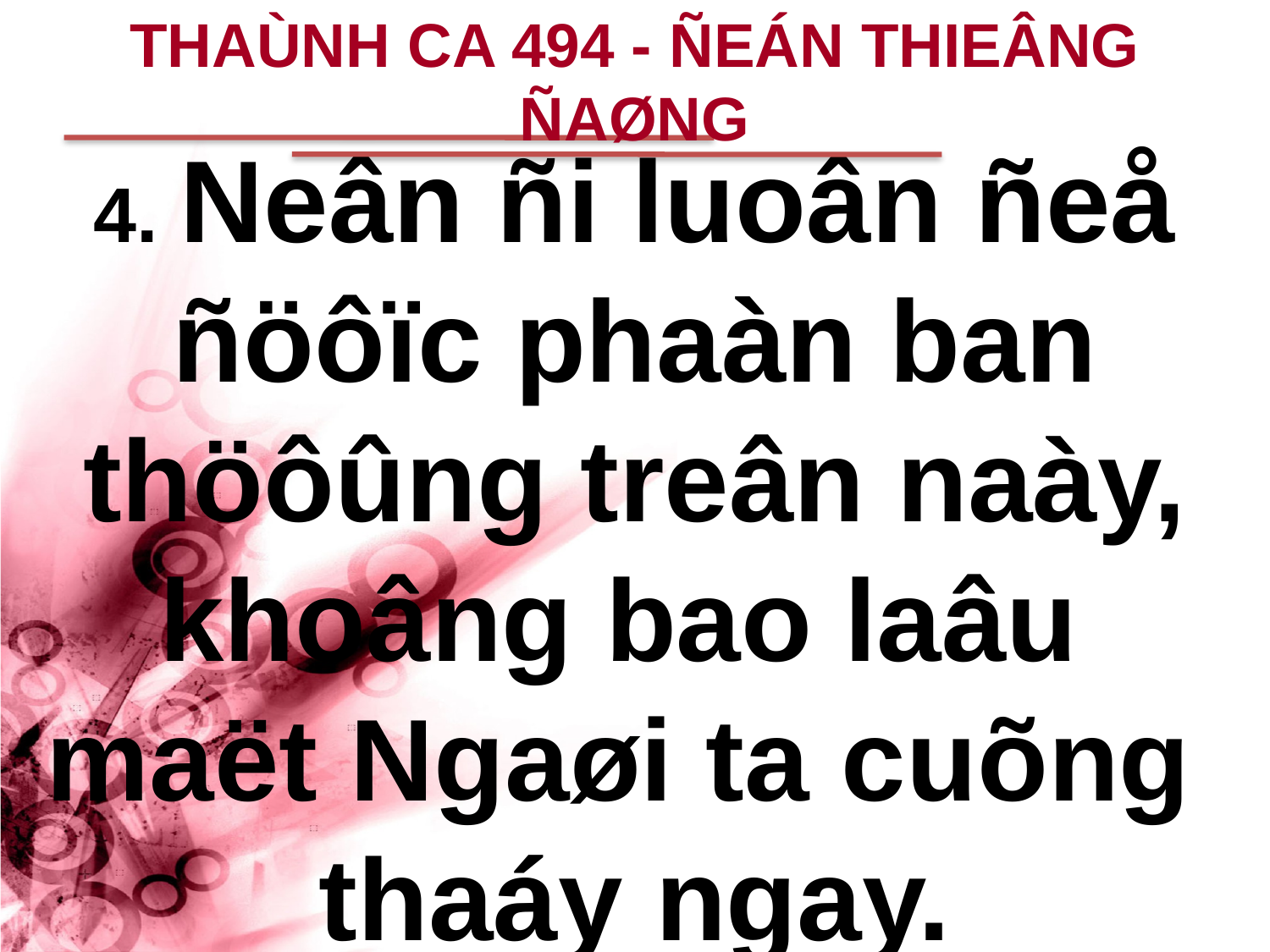

THAÙNH CA 494 - ÑEÁN THIEÂNG ÑAØNG
# 4. Neân ñi luoân ñeå ñöôïc phaàn ban thöôûng treân naày, khoâng bao laâu maët Ngaøi ta cuõng thaáy ngay.